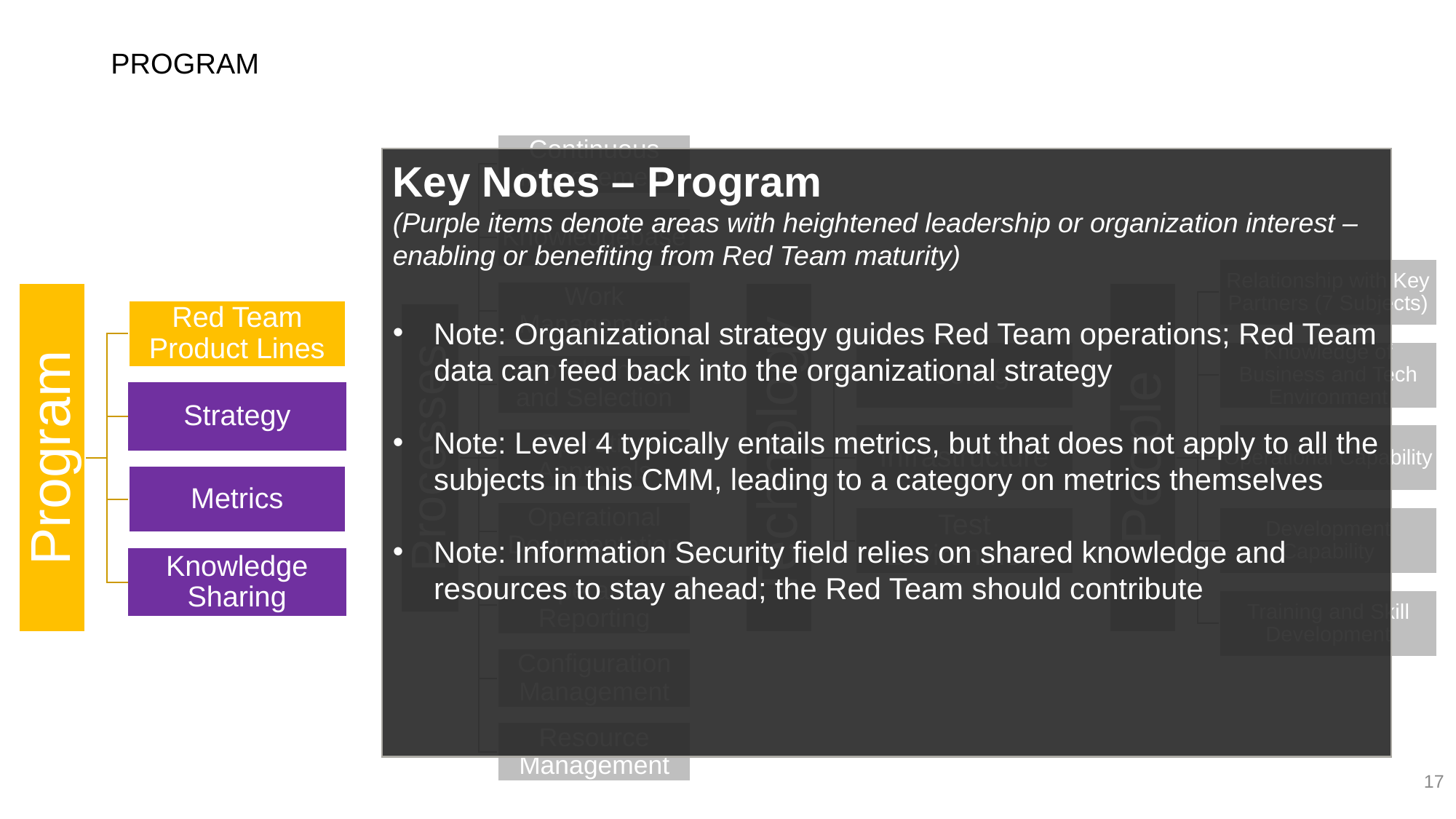

# Program

Program
Red Team Product Lines
Strategy
Metrics
Knowledge Sharing

Processes
Continuous Improvement
Knowledgebase
Work Management
Op Planning and Selection
Operation Approvals
Operational Documentation
Operation Reporting
Configuration Management
Resource Management

Technology
Tooling
Infrastructure
Test Environment

People
Relationship with Key Partners (7 Subjects)
Knowledge of Business and Tech Environment
Operational Capability
Development Capability
Training and Skill Development
Key Notes – Program
(Purple items denote areas with heightened leadership or organization interest – enabling or benefiting from Red Team maturity)

Note: Organizational strategy guides Red Team operations; Red Team data can feed back into the organizational strategy

Note: Level 4 typically entails metrics, but that does not apply to all the subjects in this CMM, leading to a category on metrics themselves

Note: Information Security field relies on shared knowledge and resources to stay ahead; the Red Team should contribute

17